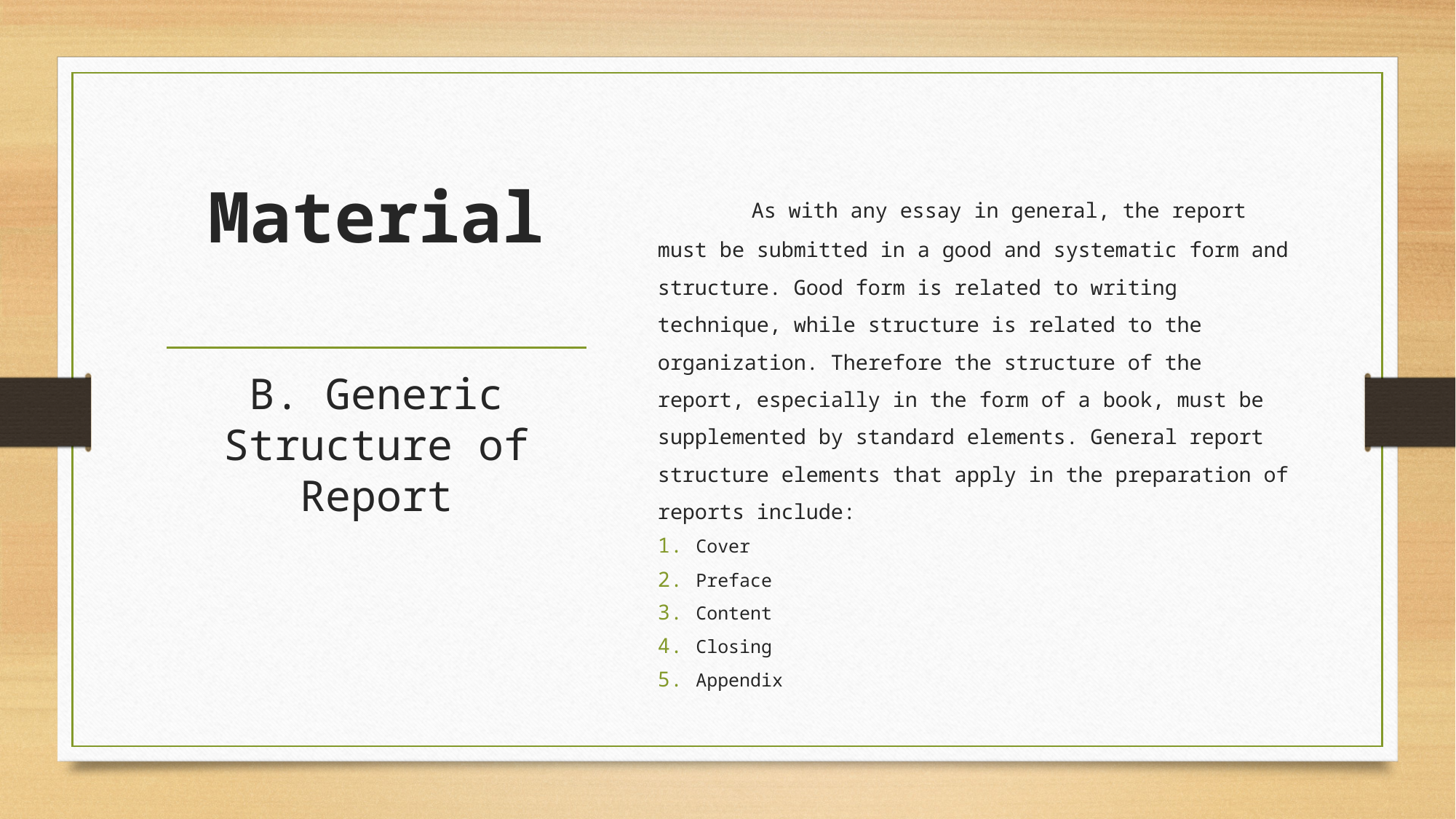

As with any essay in general, the report must be submitted in a good and systematic form and structure. Good form is related to writing technique, while structure is related to the organization. Therefore the structure of the report, especially in the form of a book, must be supplemented by standard elements. General report structure elements that apply in the preparation of reports include:
Cover
Preface
Content
Closing
Appendix

# Material
B. Generic Structure of Report